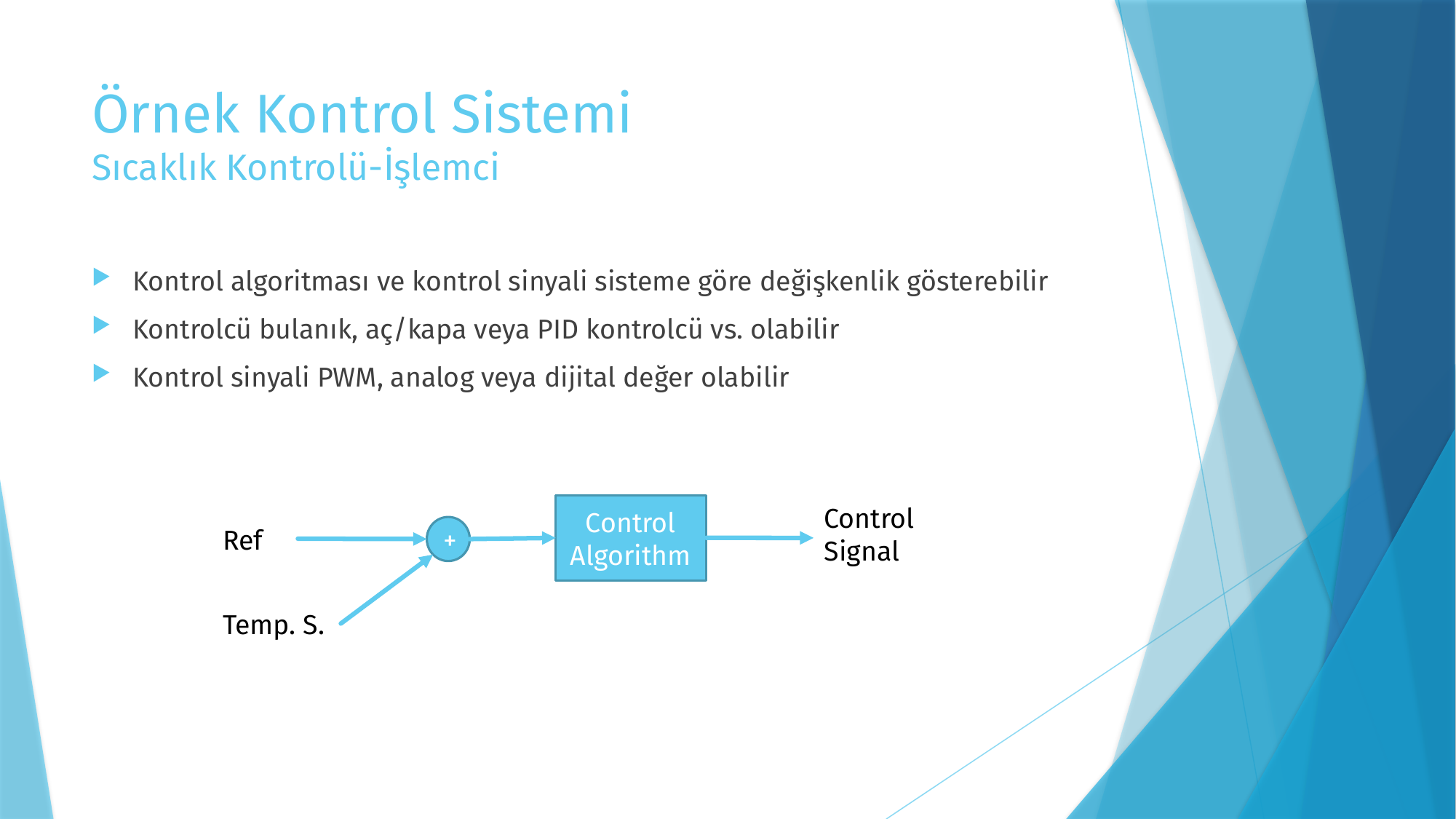

# Örnek Kontrol Sistemi Sıcaklık Kontrolü-İşlemci
Kontrol algoritması ve kontrol sinyali sisteme göre değişkenlik gösterebilir
Kontrolcü bulanık, aç/kapa veya PID kontrolcü vs. olabilir
Kontrol sinyali PWM, analog veya dijital değer olabilir
Control Algorithm
Control Signal
Ref
+
Temp. S.